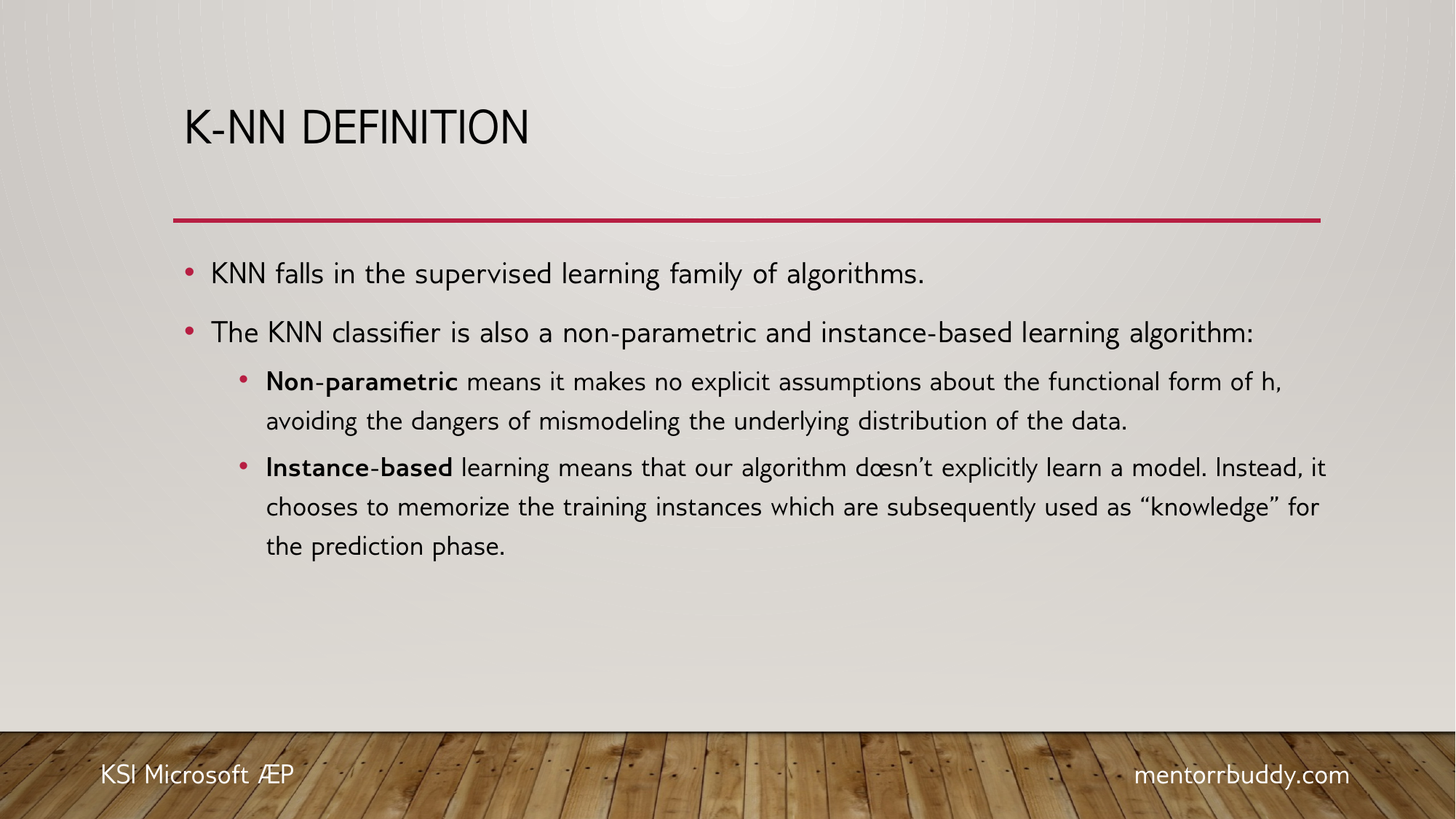

# K-NN definition
KNN falls in the supervised learning family of algorithms.
The KNN classifier is also a non-parametric and instance-based learning algorithm:
Non-parametric means it makes no explicit assumptions about the functional form of h, avoiding the dangers of mismodeling the underlying distribution of the data.
Instance-based learning means that our algorithm doesn’t explicitly learn a model. Instead, it chooses to memorize the training instances which are subsequently used as “knowledge” for the prediction phase.